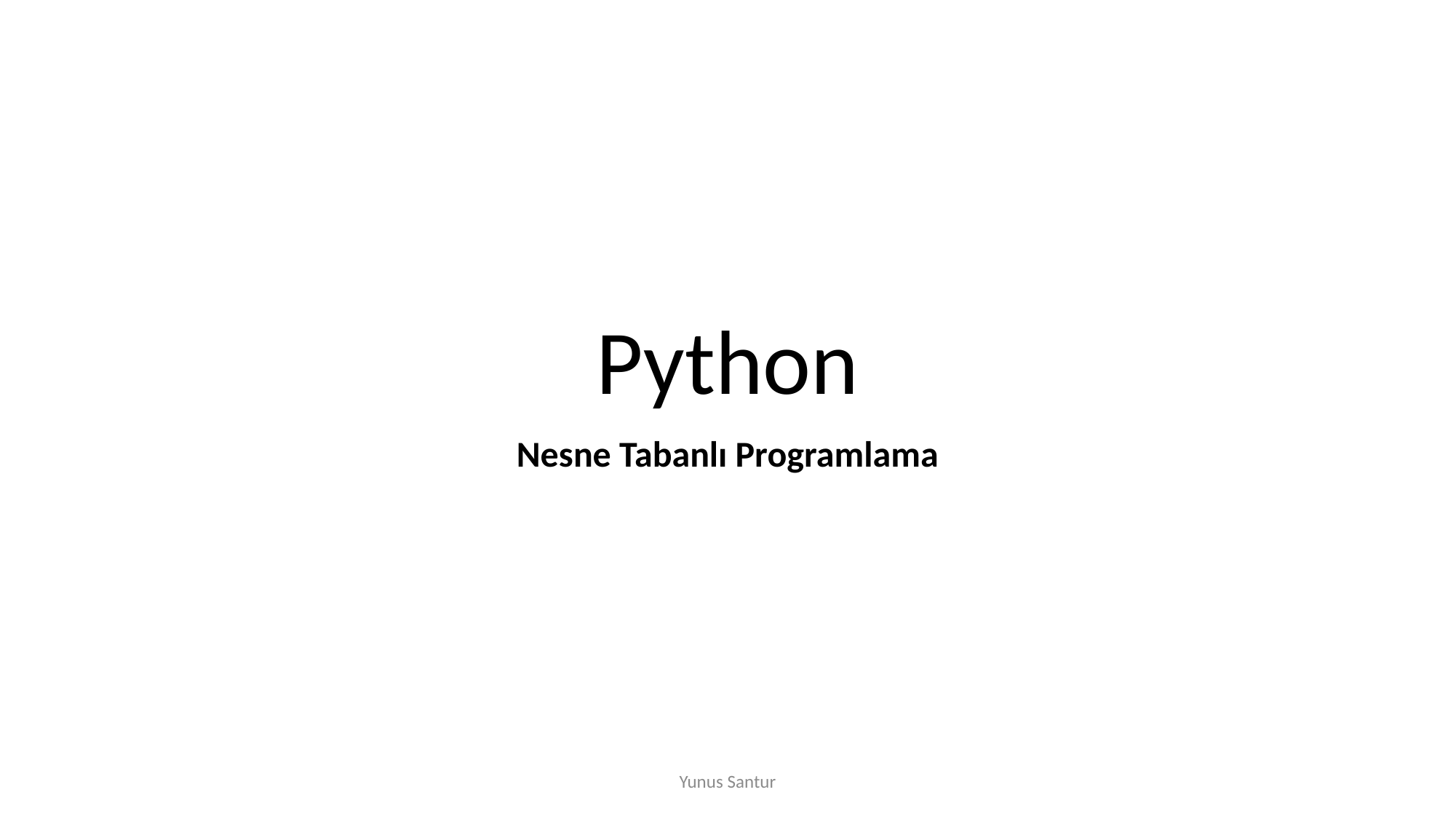

# Python
Nesne Tabanlı Programlama
Yunus Santur